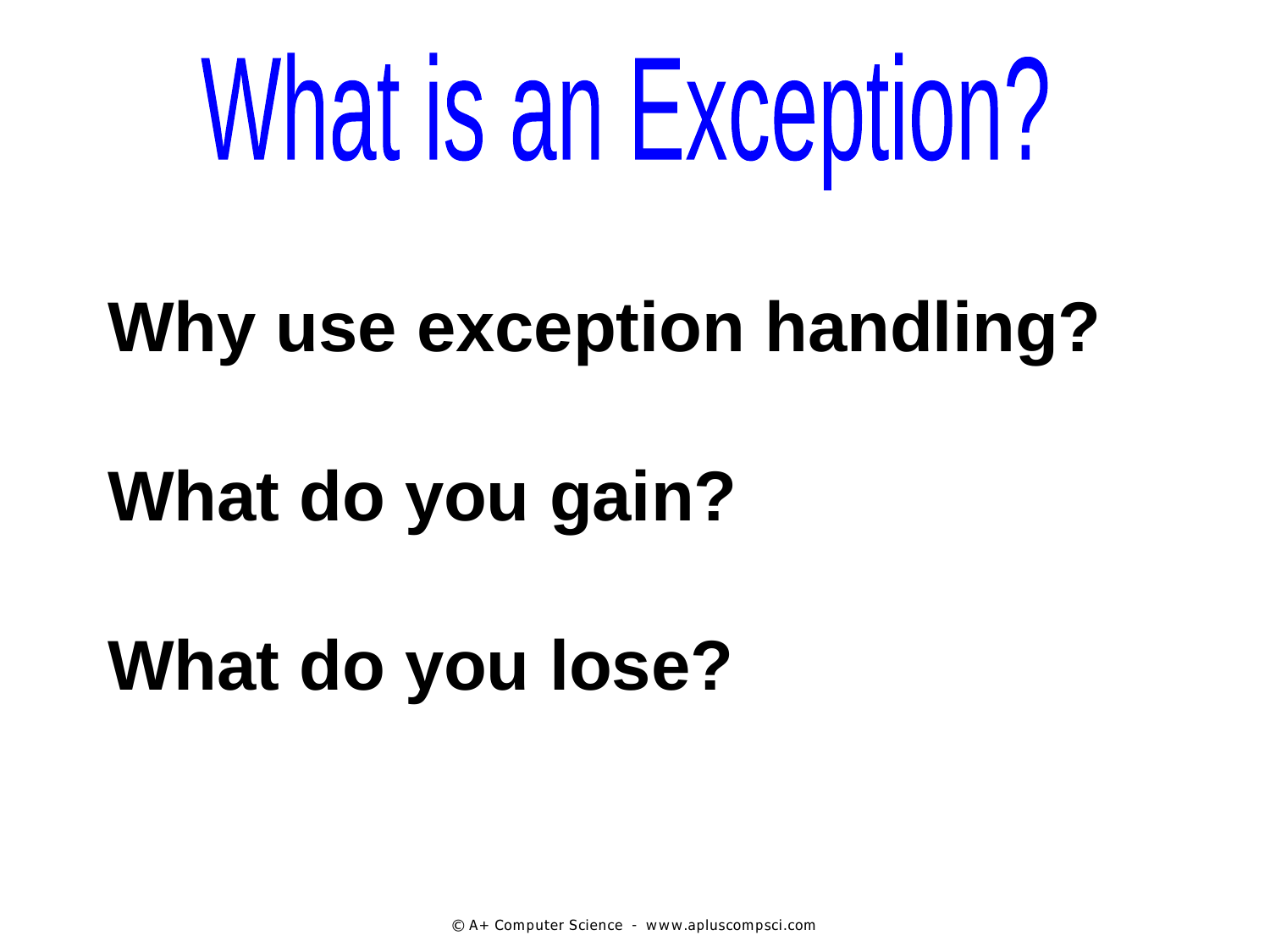

What is an Exception?
Why use exception handling?

What do you gain?

What do you lose?

© A+ Computer Science  -  www.apluscompsci.com